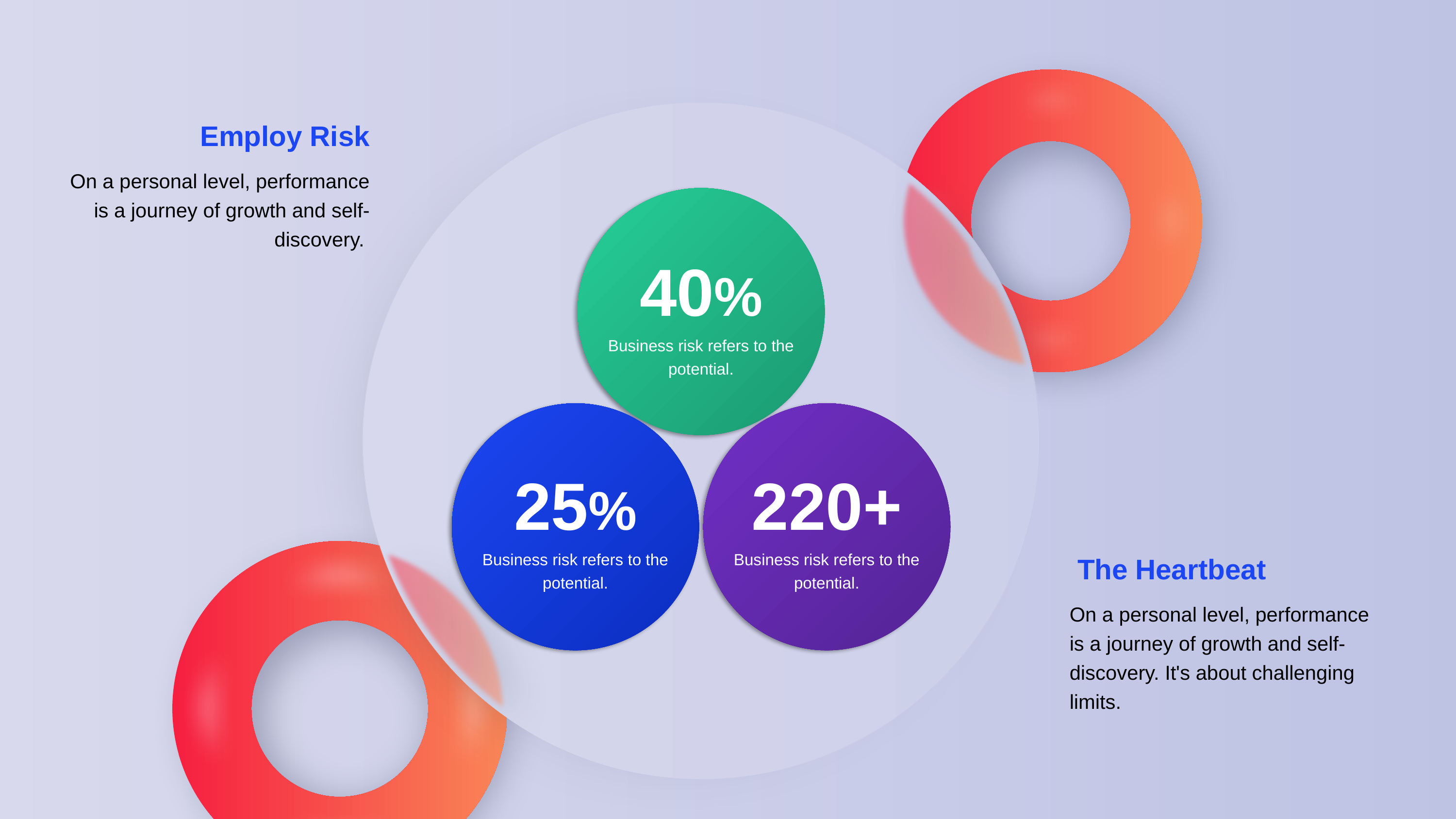

Employ Risk
On a personal level, performance is a journey of growth and self-discovery.

40%
Business risk refers to the potential.

25%
220+

Business risk refers to the potential.
Business risk refers to the potential.
 The Heartbeat
On a personal level, performance is a journey of growth and self-discovery. It's about challenging limits.